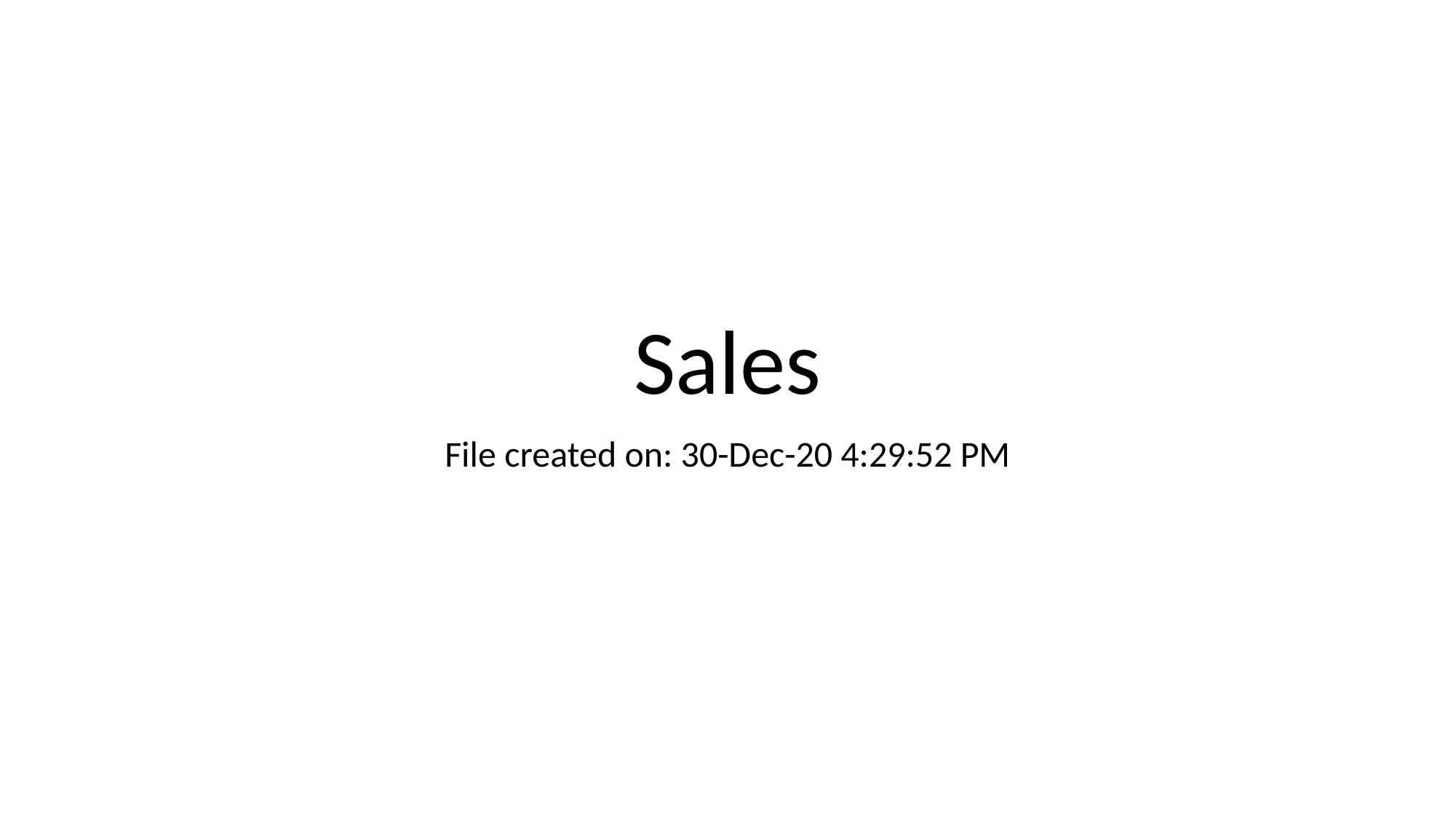

# Sales
File created on: 30-Dec-20 4:29:52 PM